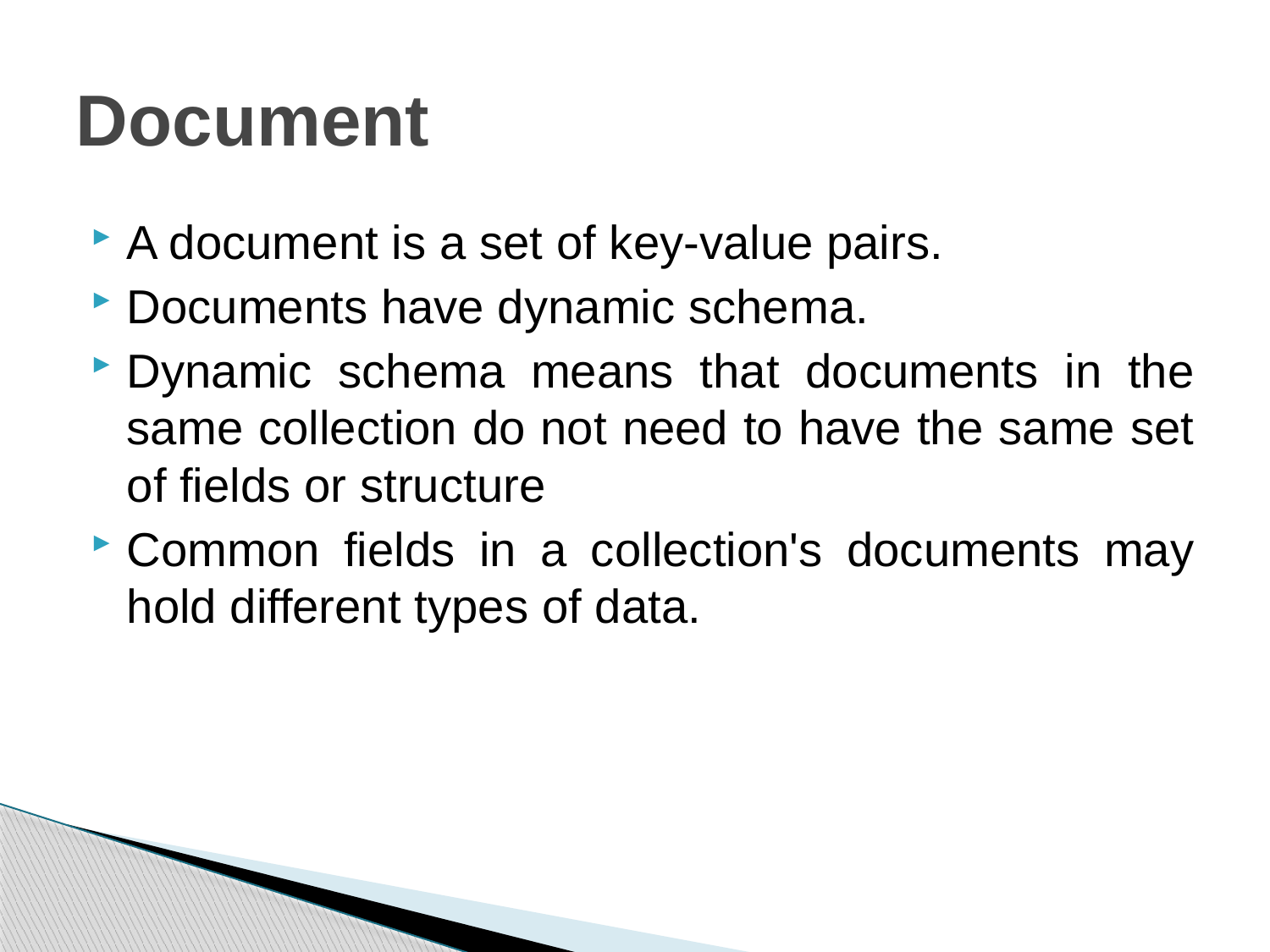

# Document
A document is a set of key-value pairs.
Documents have dynamic schema.
Dynamic schema means that documents in the same collection do not need to have the same set of fields or structure
Common fields in a collection's documents may hold different types of data.